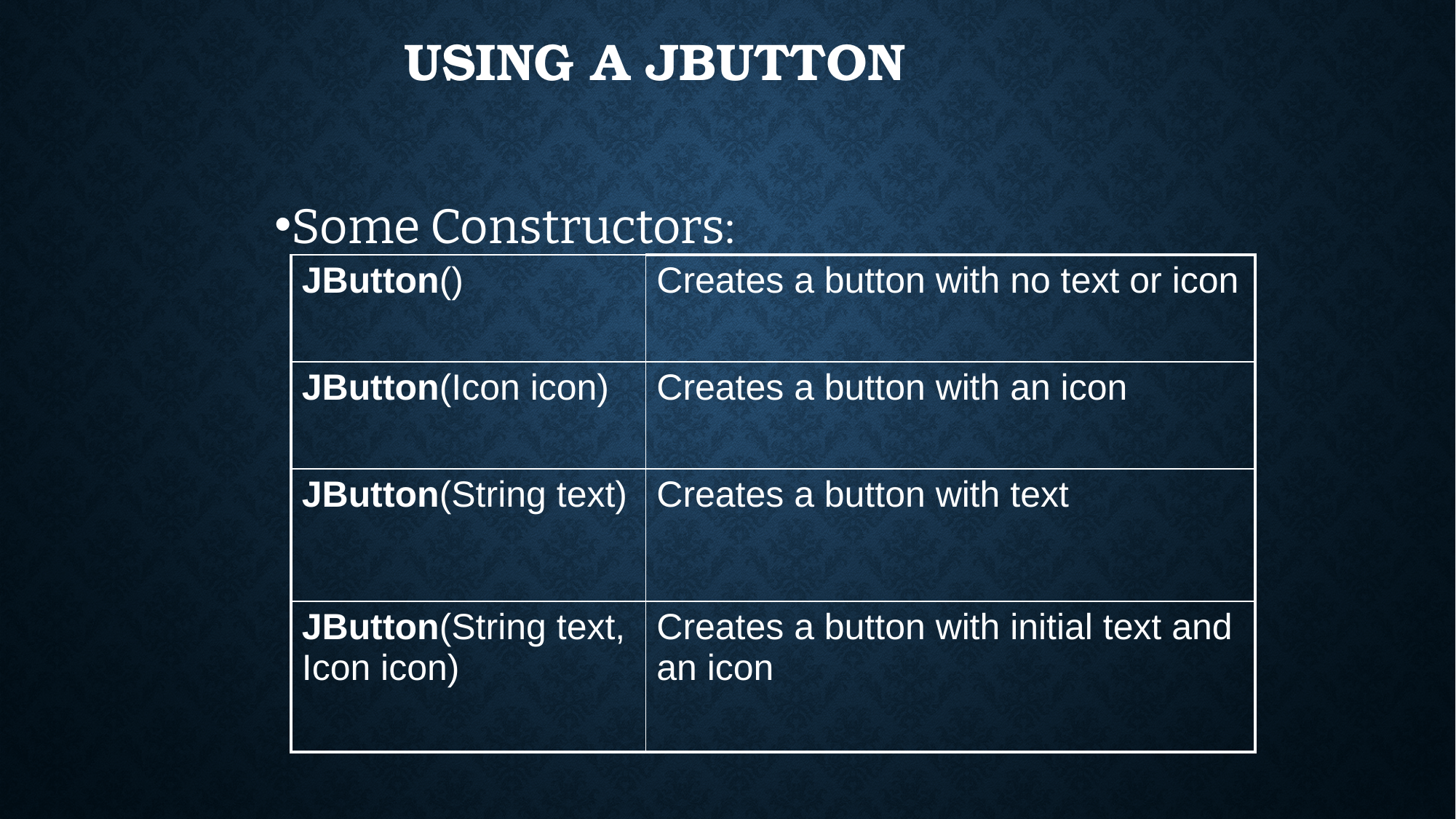

# Using a JButton

Some Constructors:

| JButton() | Creates a button with no text or icon |
| --- | --- |
| JButton(Icon icon) | Creates a button with an icon |
| JButton(String text) | Creates a button with text |
| JButton(String text, Icon icon) | Creates a button with initial text and an icon |